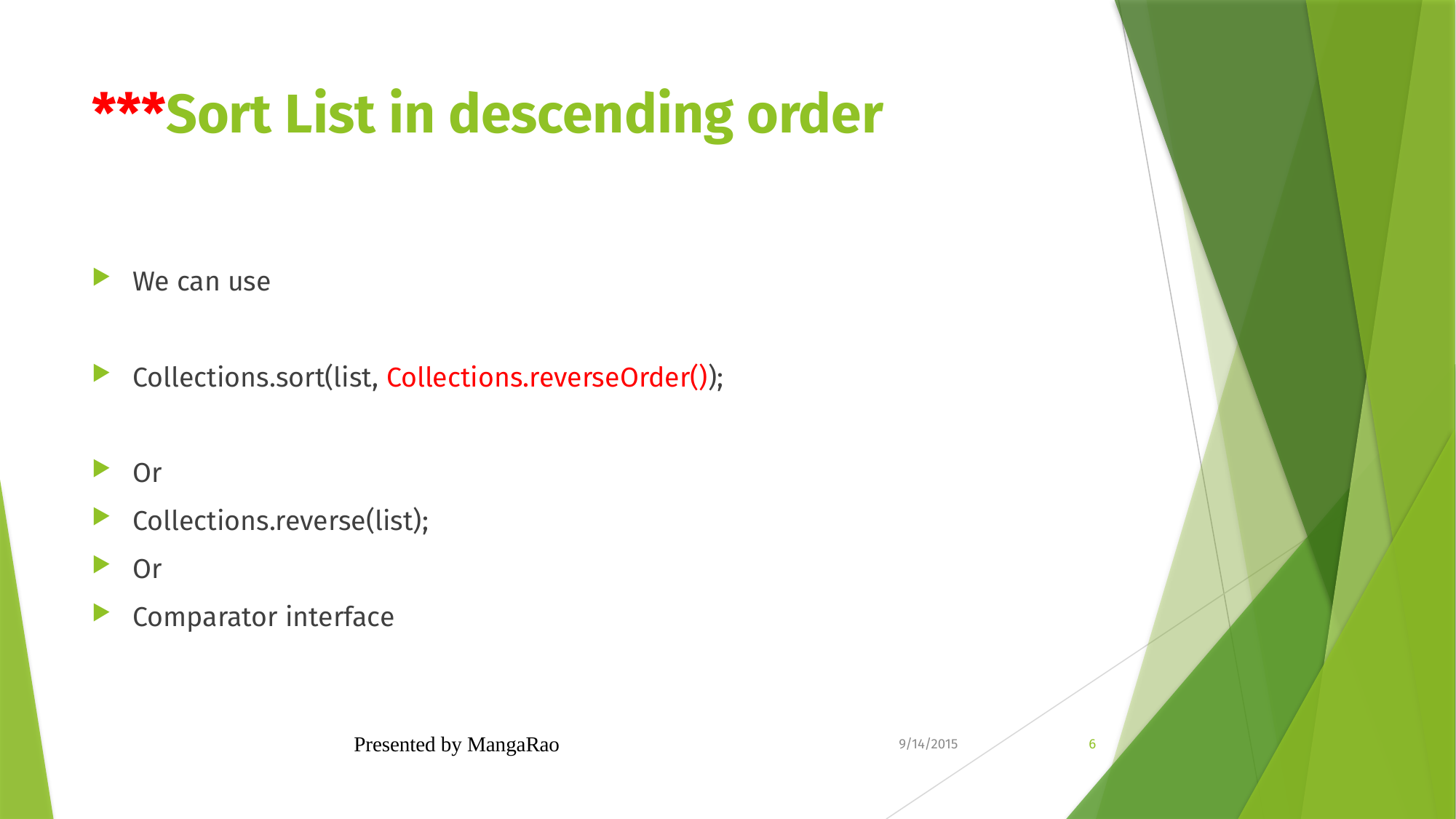

# ***Sort List in descending order
We can use

Collections.sort(list, Collections.reverseOrder());

Or
Collections.reverse(list);
Or
Comparator interface
Presented by MangaRao
9/14/2015
6